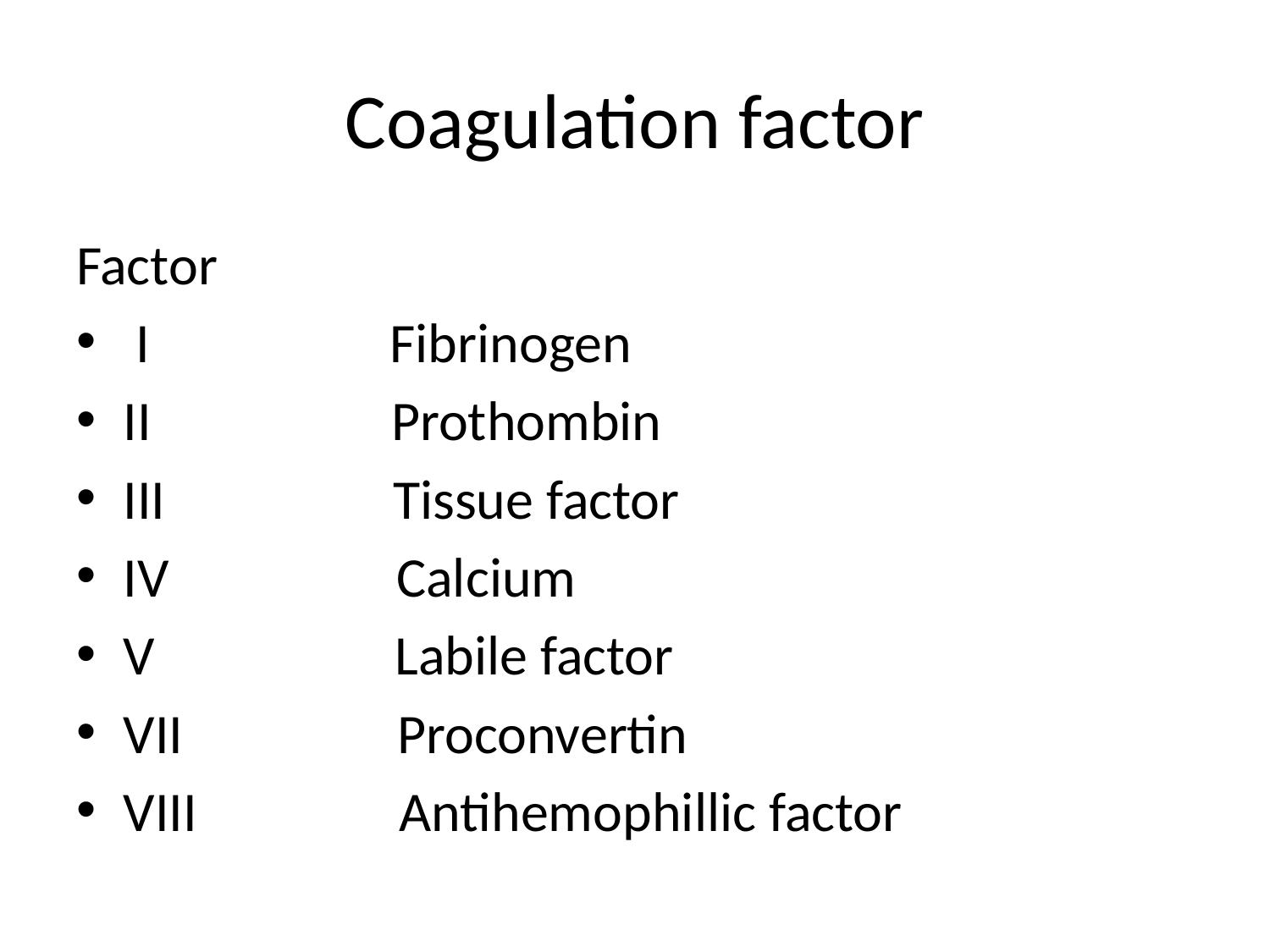

# Coagulation factor
Factor
 I                   Fibrinogen
II                   Prothombin
III                  Tissue factor
IV                  Calcium
V                   Labile factor
VII                 Proconvertin
VIII                Antihemophillic factor